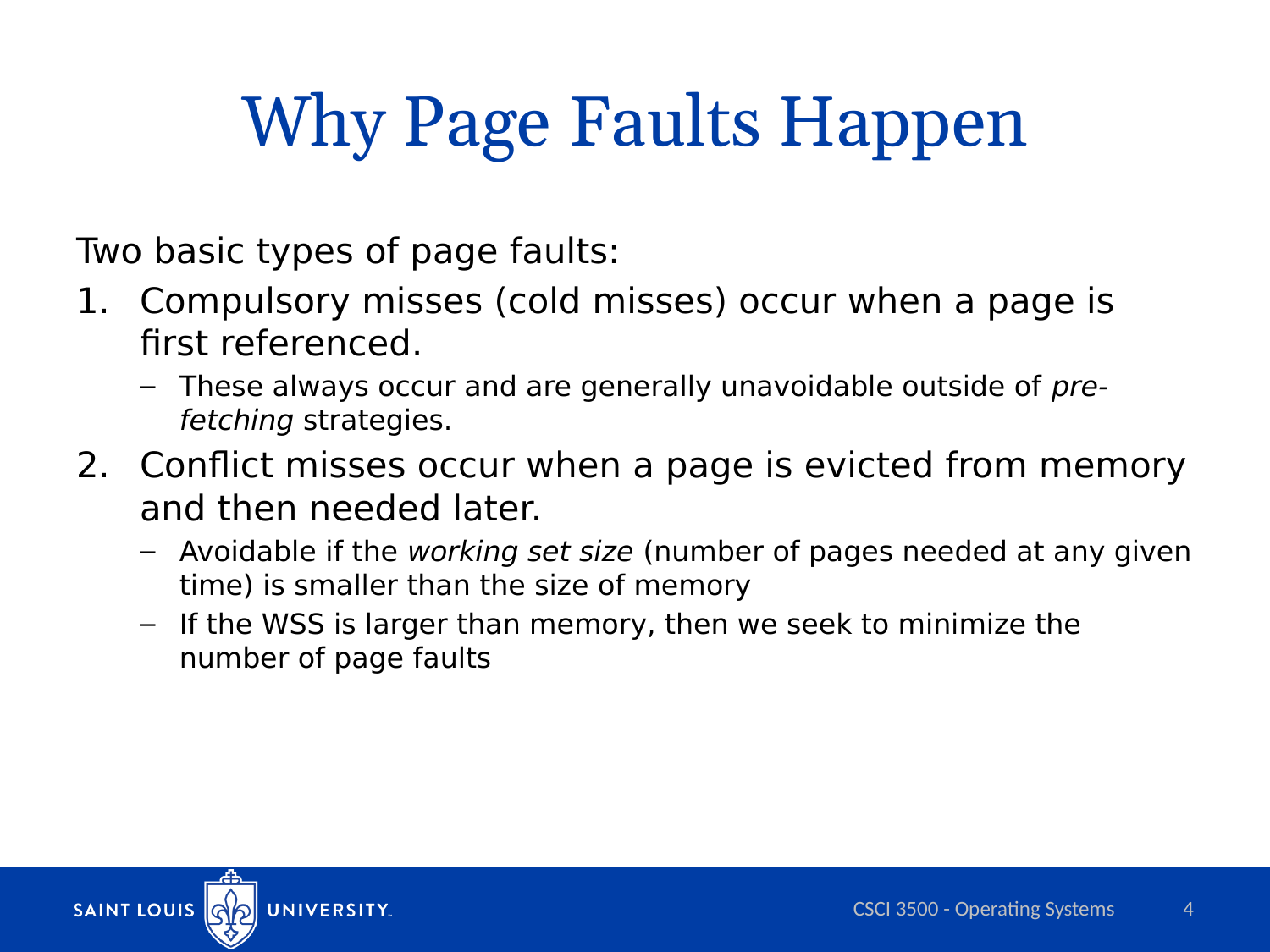

# Why Page Faults Happen
Two basic types of page faults:
Compulsory misses (cold misses) occur when a page is first referenced.
These always occur and are generally unavoidable outside of pre-fetching strategies.
Conflict misses occur when a page is evicted from memory and then needed later.
Avoidable if the working set size (number of pages needed at any given time) is smaller than the size of memory
If the WSS is larger than memory, then we seek to minimize the number of page faults
CSCI 3500 - Operating Systems
4